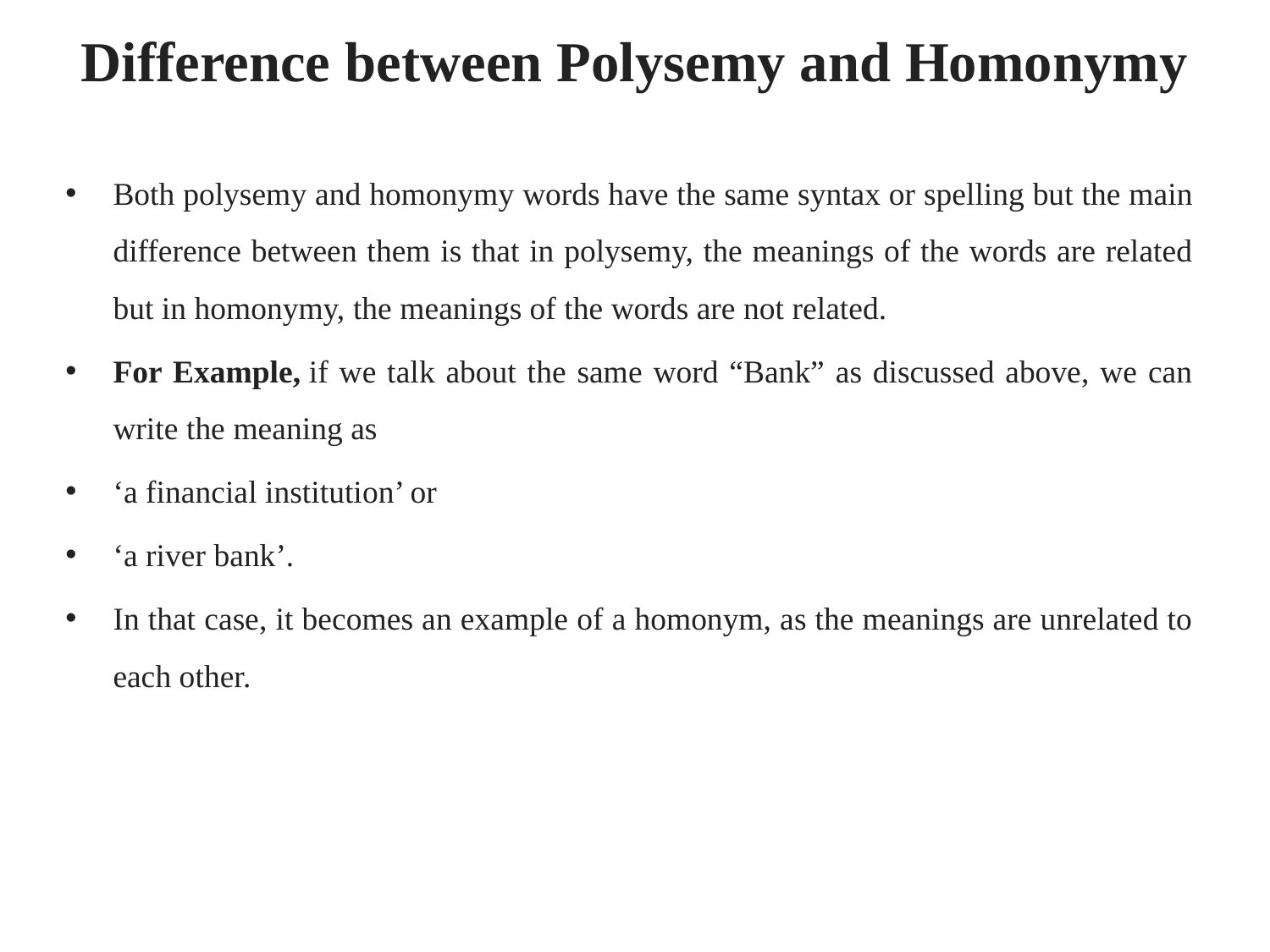

# Difference between Polysemy and Homonymy
Both polysemy and homonymy words have the same syntax or spelling but the main difference between them is that in polysemy, the meanings of the words are related but in homonymy, the meanings of the words are not related.
For Example, if we talk about the same word “Bank” as discussed above, we can write the meaning as
‘a financial institution’ or
‘a river bank’.
In that case, it becomes an example of a homonym, as the meanings are unrelated to each other.